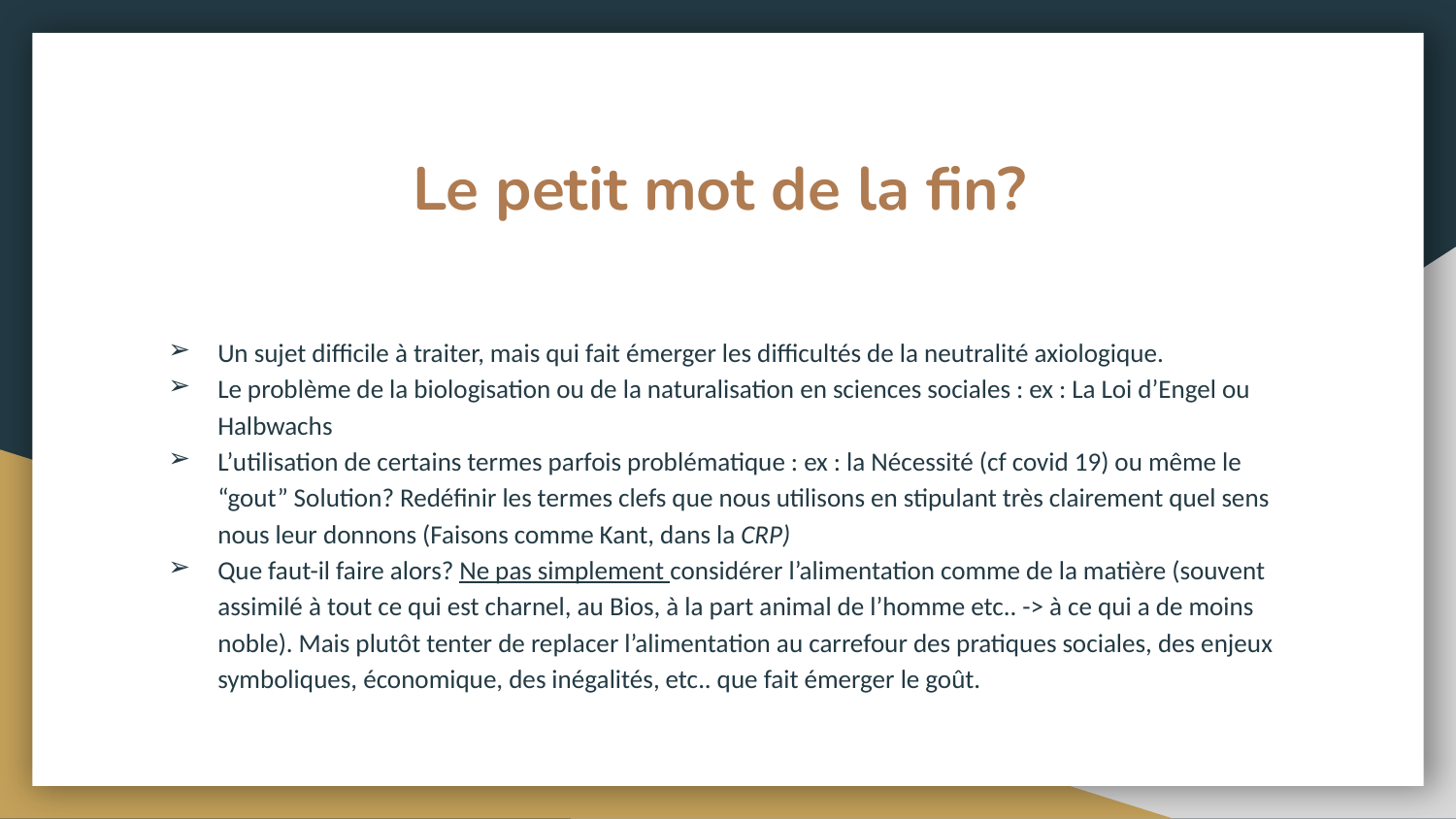

# Le petit mot de la fin?
Un sujet difficile à traiter, mais qui fait émerger les difficultés de la neutralité axiologique.
Le problème de la biologisation ou de la naturalisation en sciences sociales : ex : La Loi d’Engel ou Halbwachs
L’utilisation de certains termes parfois problématique : ex : la Nécessité (cf covid 19) ou même le “gout” Solution? Redéfinir les termes clefs que nous utilisons en stipulant très clairement quel sens nous leur donnons (Faisons comme Kant, dans la CRP)
Que faut-il faire alors? Ne pas simplement considérer l’alimentation comme de la matière (souvent assimilé à tout ce qui est charnel, au Bios, à la part animal de l’homme etc.. -> à ce qui a de moins noble). Mais plutôt tenter de replacer l’alimentation au carrefour des pratiques sociales, des enjeux symboliques, économique, des inégalités, etc.. que fait émerger le goût.